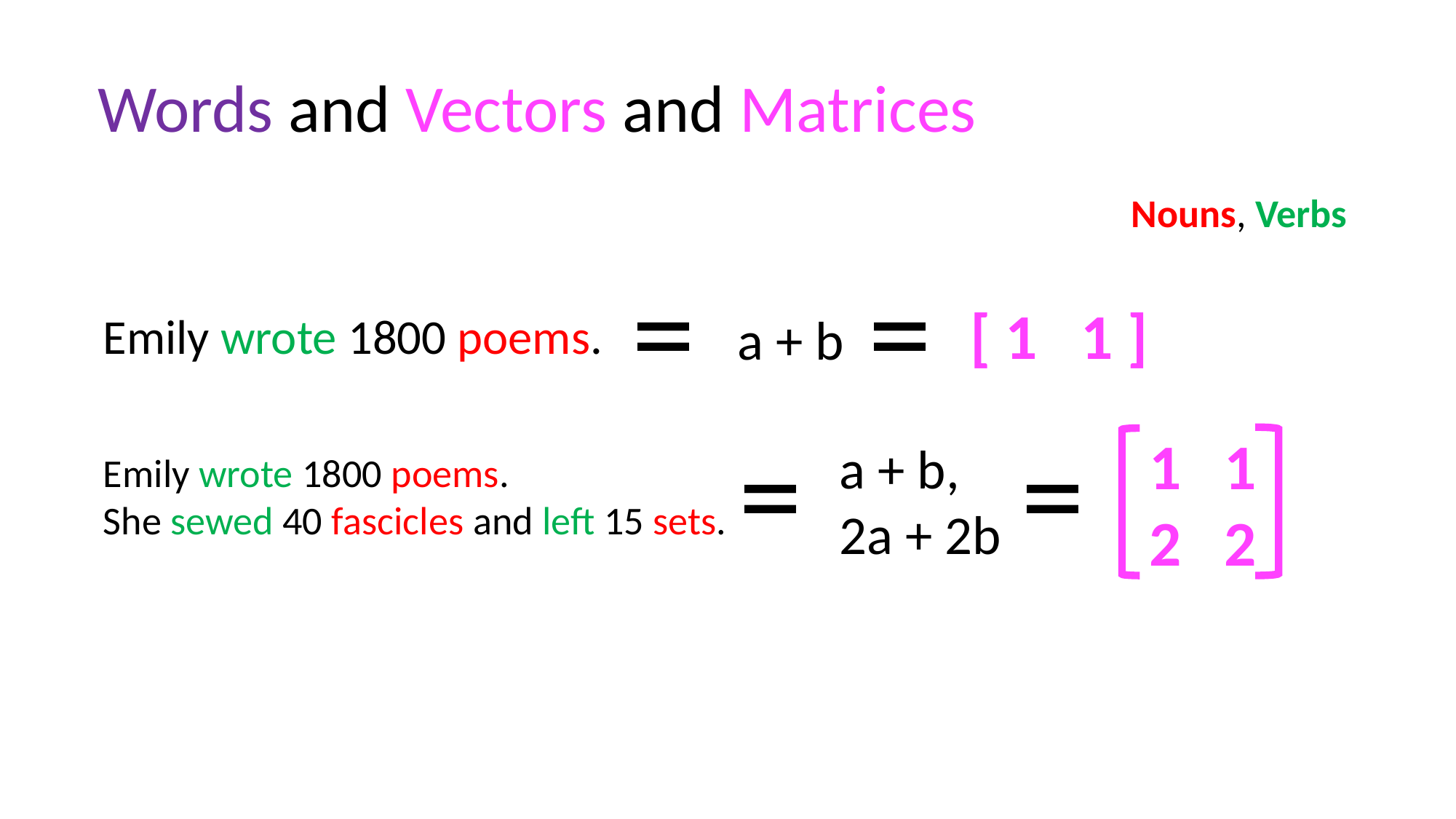

# Words and Vectors and Matrices
Nouns, Verbs
=
=
[ 1   1 ]
Emily wrote 1800 poems.
a + b
=
=
 1   1
 2   2

a + b,
2a + 2b
Emily wrote 1800 poems.
She sewed 40 fascicles and left 15 sets.